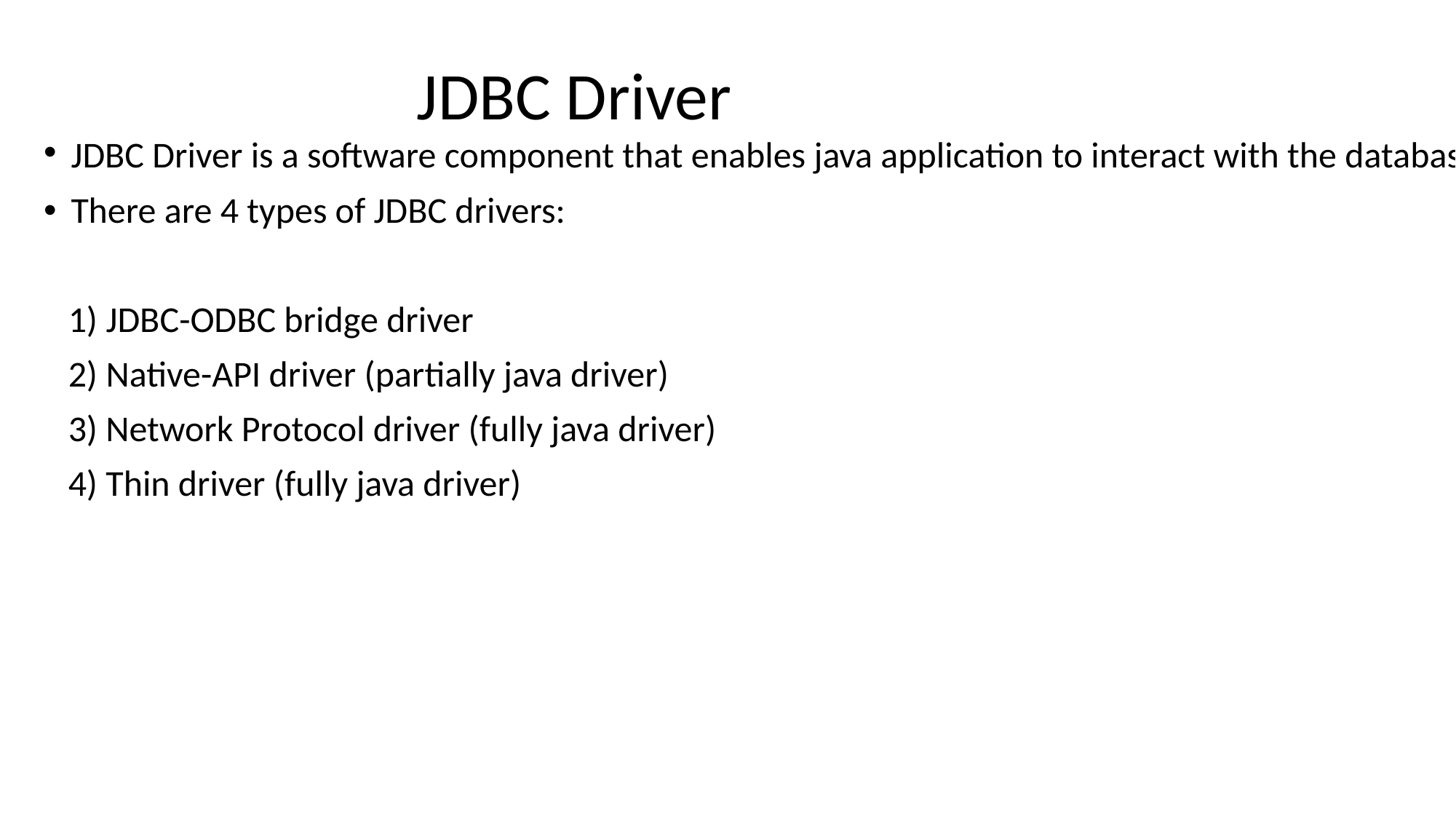

# JDBC Driver
JDBC Driver is a software component that enables java application to interact with the database.
There are 4 types of JDBC drivers:

   1) JDBC-ODBC bridge driver
   2) Native-API driver (partially java driver)
   3) Network Protocol driver (fully java driver)
   4) Thin driver (fully java driver)